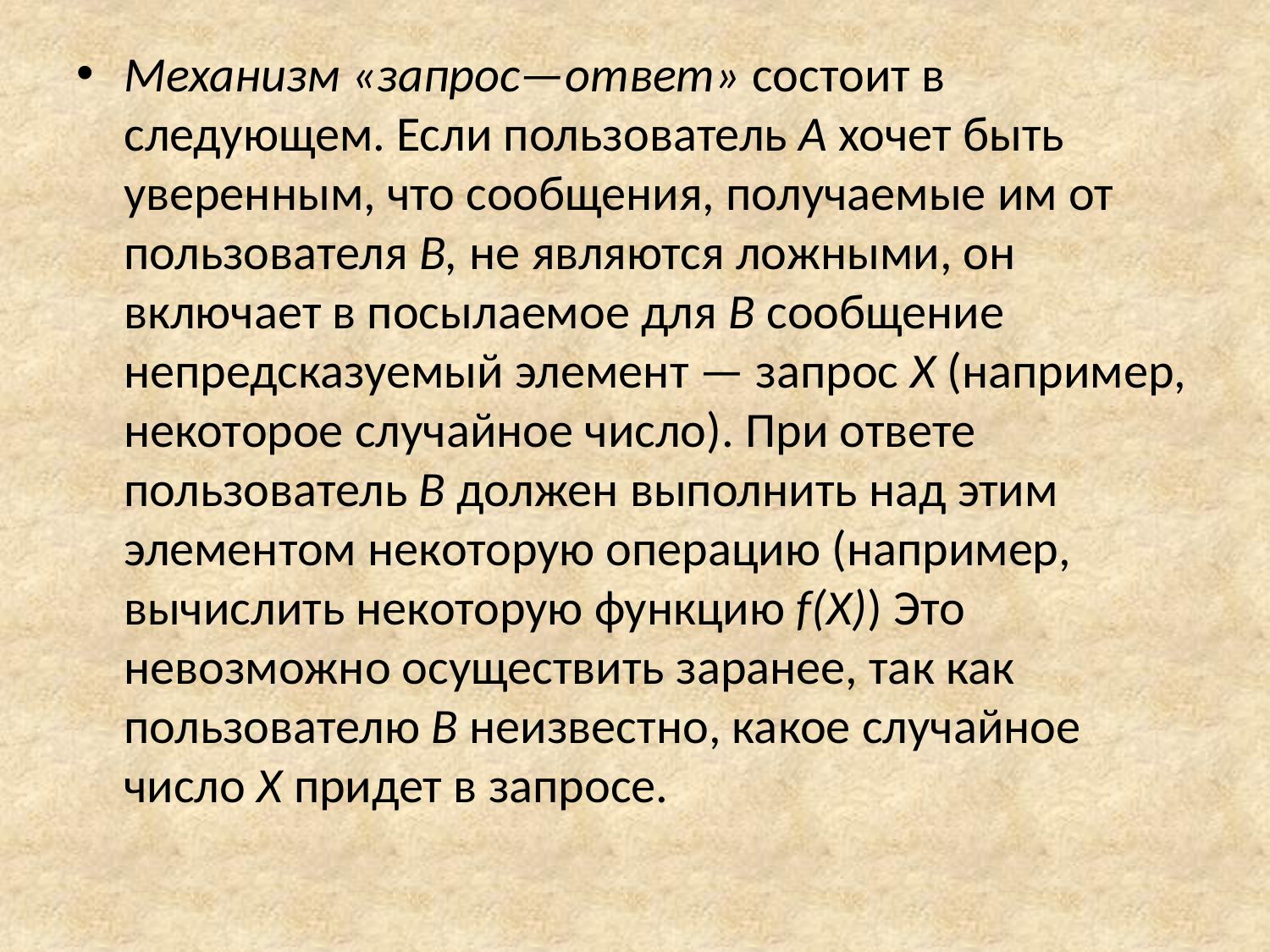

Механизм «запрос—ответ» состоит в следующем. Если пользователь А хочет быть уверенным, что сообщения, получаемые им от пользователя В, не являются ложными, он включает в посылаемое для В сообщение непредсказуемый элемент — запрос X (например, некоторое случайное число). При ответе пользователь В должен выполнить над этим элементом некоторую операцию (например, вычислить некоторую функцию f(X)) Это невозможно осуществить заранее, так как пользователю В неизвестно, какое случайное число X придет в запросе.